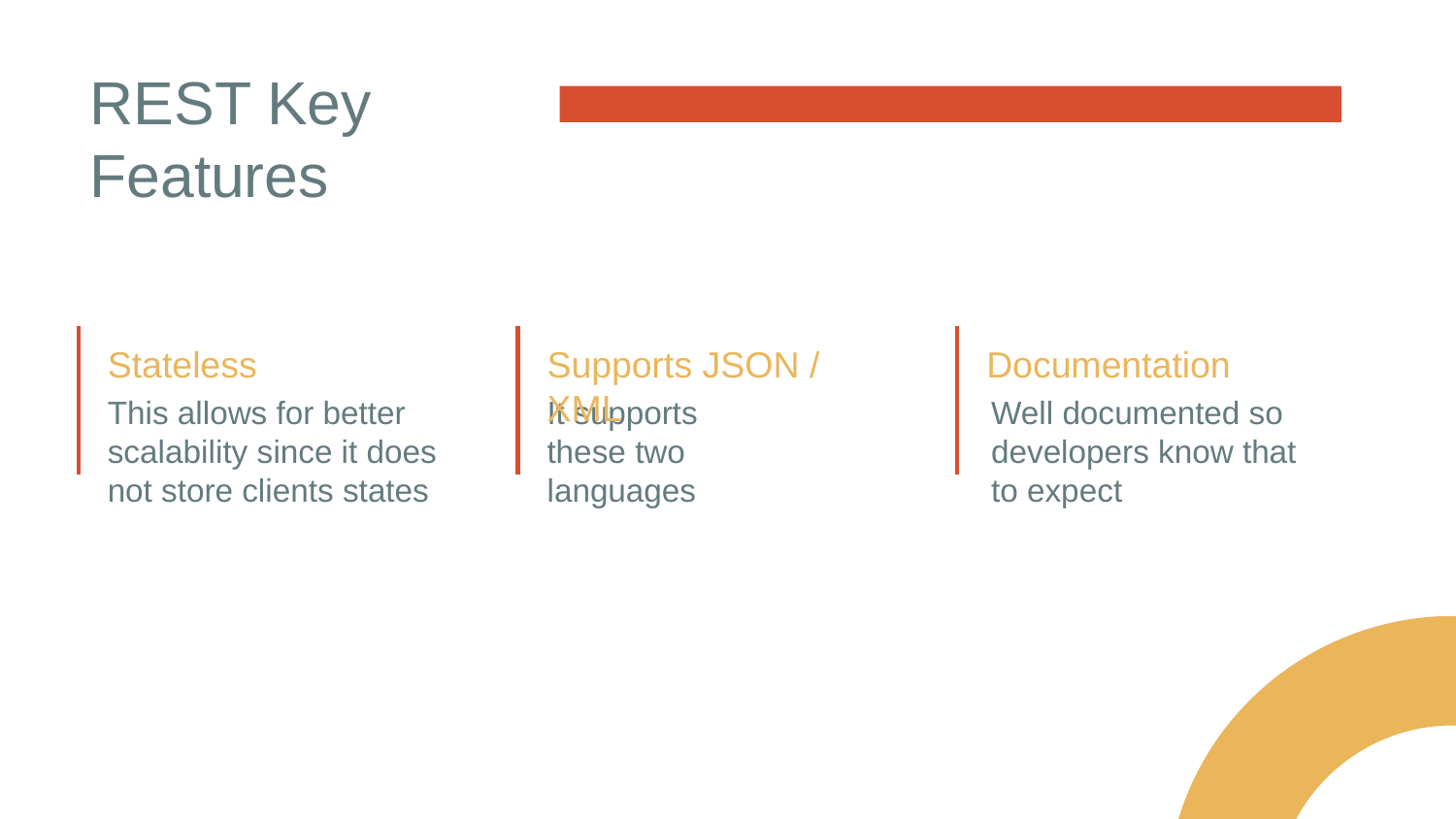

# REST Key Features

Stateless
Supports JSON / XML
Documentation
Well documented so developers know that to expect
This allows for better scalability since it does not store clients states
It supports these two languages